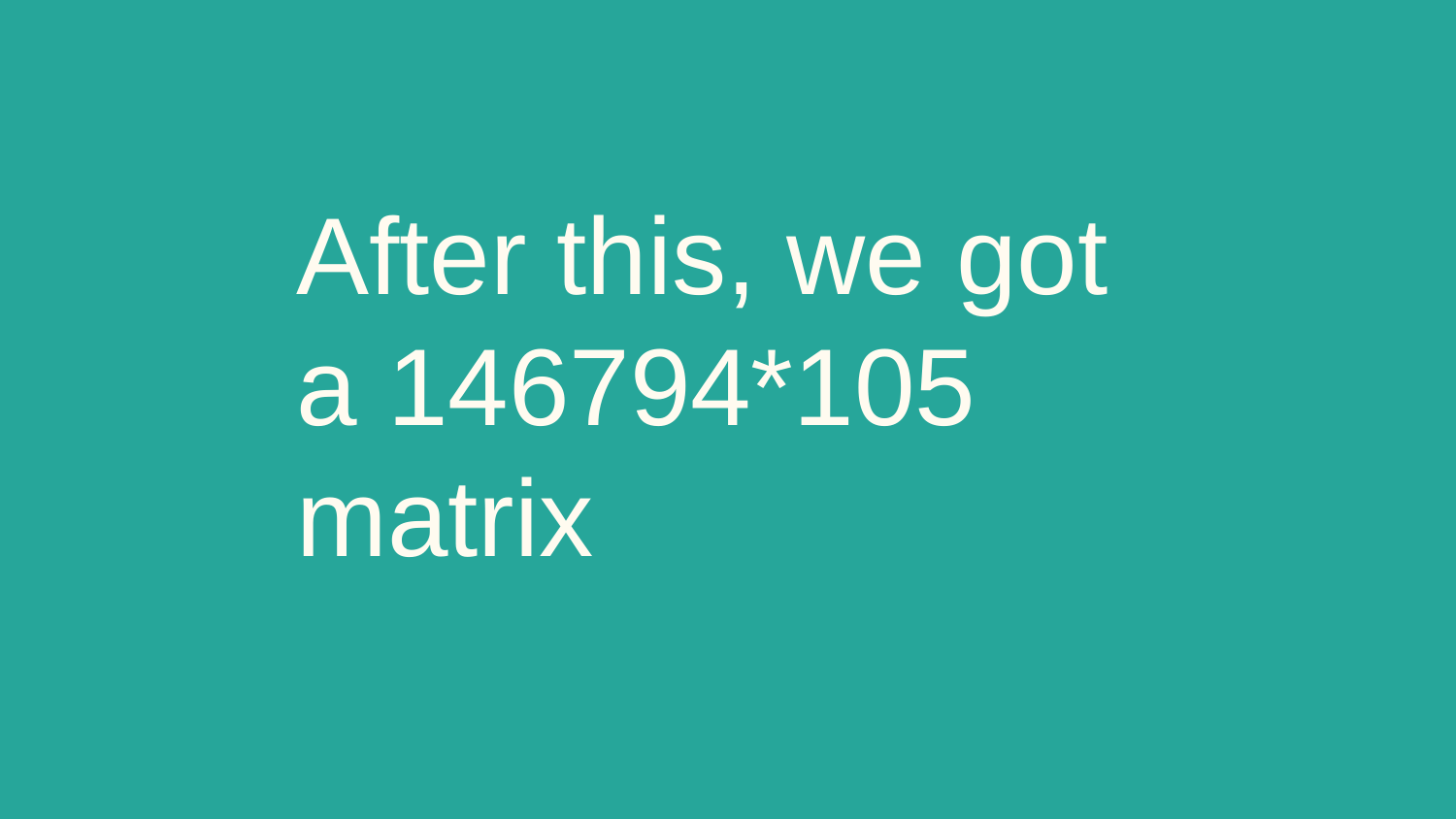

# After this, we got a 146794*105 matrix